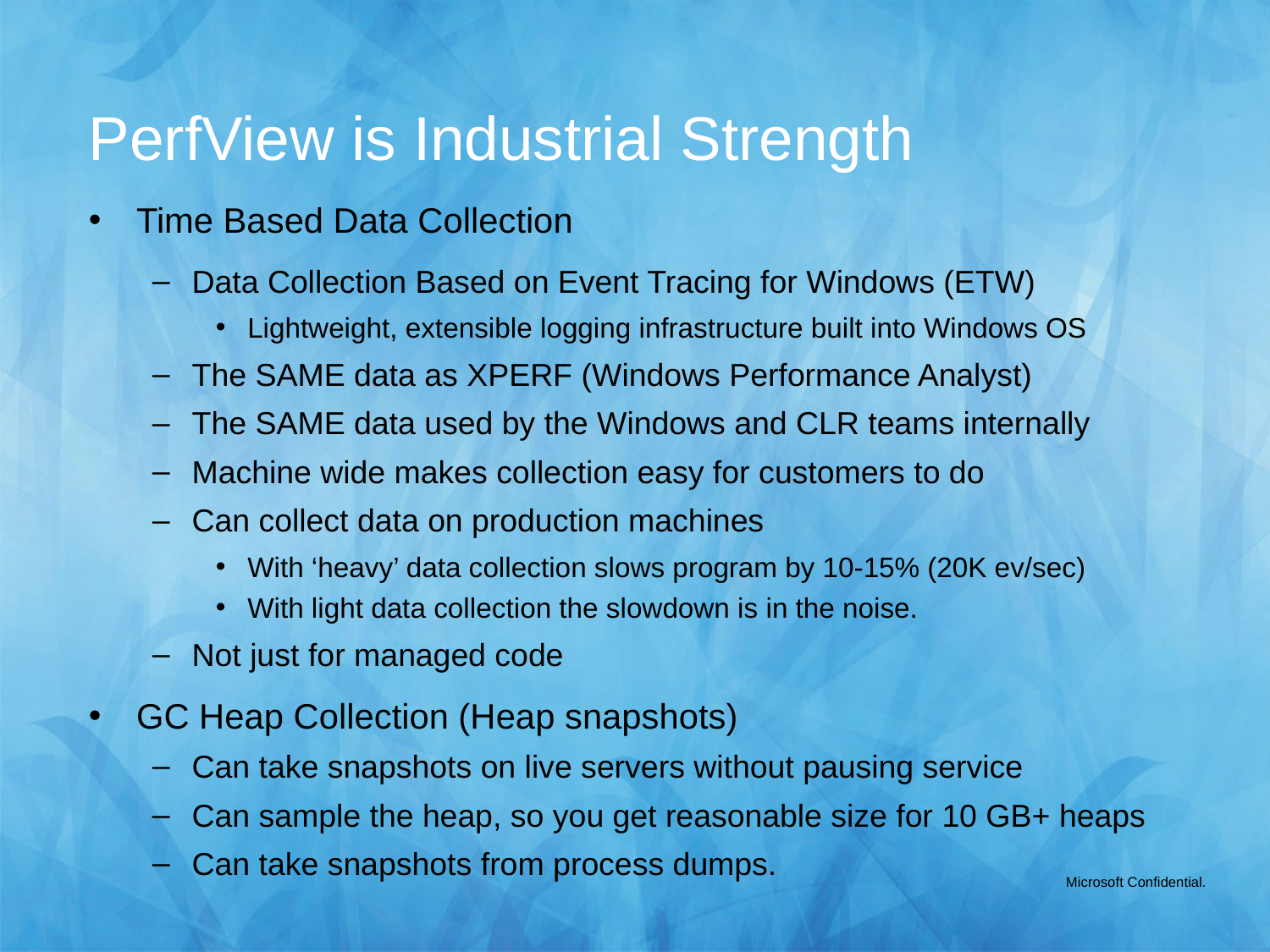

# PerfView is Industrial Strength
Time Based Data Collection
Data Collection Based on Event Tracing for Windows (ETW)
Lightweight, extensible logging infrastructure built into Windows OS
The SAME data as XPERF (Windows Performance Analyst)
The SAME data used by the Windows and CLR teams internally
Machine wide makes collection easy for customers to do
Can collect data on production machines
With ‘heavy’ data collection slows program by 10-15% (20K ev/sec)
With light data collection the slowdown is in the noise.
Not just for managed code
GC Heap Collection (Heap snapshots)
Can take snapshots on live servers without pausing service
Can sample the heap, so you get reasonable size for 10 GB+ heaps
Can take snapshots from process dumps.